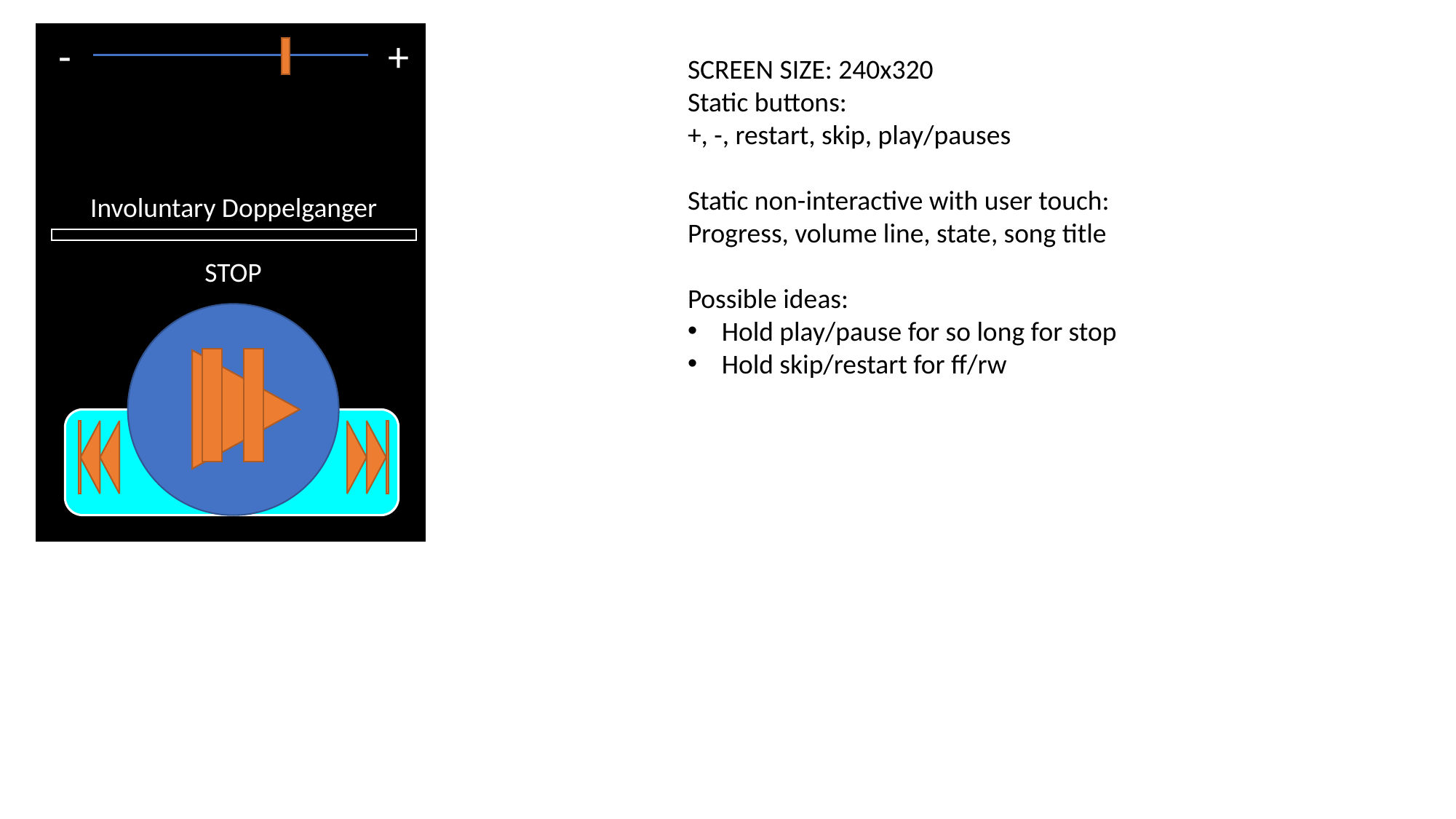

-

+

SCREEN SIZE: 240x320
Static buttons:
+, -, restart, skip, play/pauses

Static non-interactive with user touch:
Progress, volume line, state, song title

Possible ideas:
Hold play/pause for so long for stop
Hold skip/restart for ff/rw
Involuntary Doppelganger

STOP